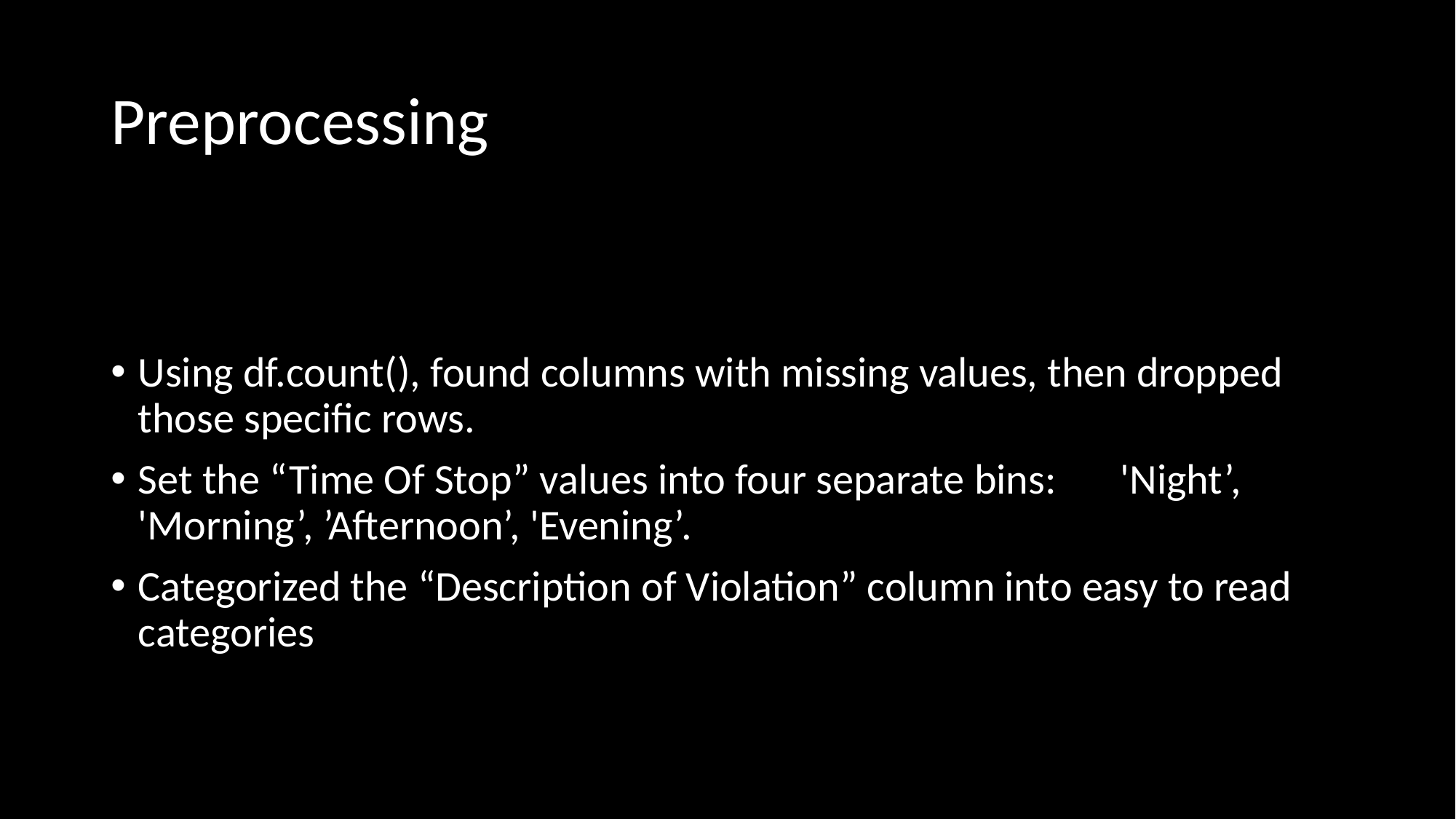

# Preprocessing

Using df.count(), found columns with missing values, then dropped those specific rows.
Set the “Time Of Stop” values into four separate bins: 	'Night’, 'Morning’, ’Afternoon’, 'Evening’.
Categorized the “Description of Violation” column into easy to read categories